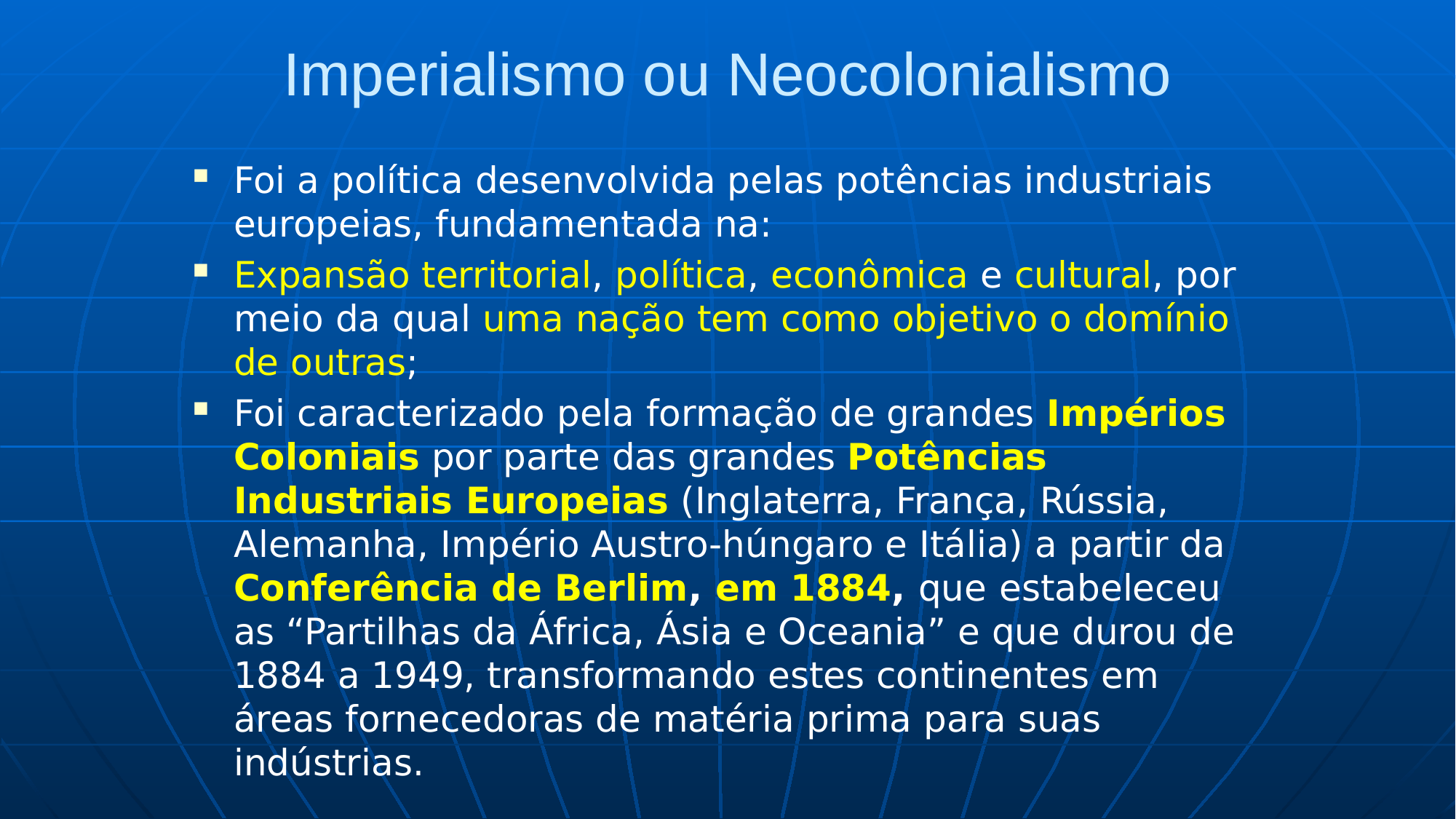

# Imperialismo ou Neocolonialismo
Foi a política desenvolvida pelas potências industriais europeias, fundamentada na:
Expansão territorial, política, econômica e cultural, por meio da qual uma nação tem como objetivo o domínio de outras;
Foi caracterizado pela formação de grandes Impérios Coloniais por parte das grandes Potências Industriais Europeias (Inglaterra, França, Rússia, Alemanha, Império Austro-húngaro e Itália) a partir da Conferência de Berlim, em 1884, que estabeleceu as “Partilhas da África, Ásia e Oceania” e que durou de 1884 a 1949, transformando estes continentes em áreas fornecedoras de matéria prima para suas indústrias.